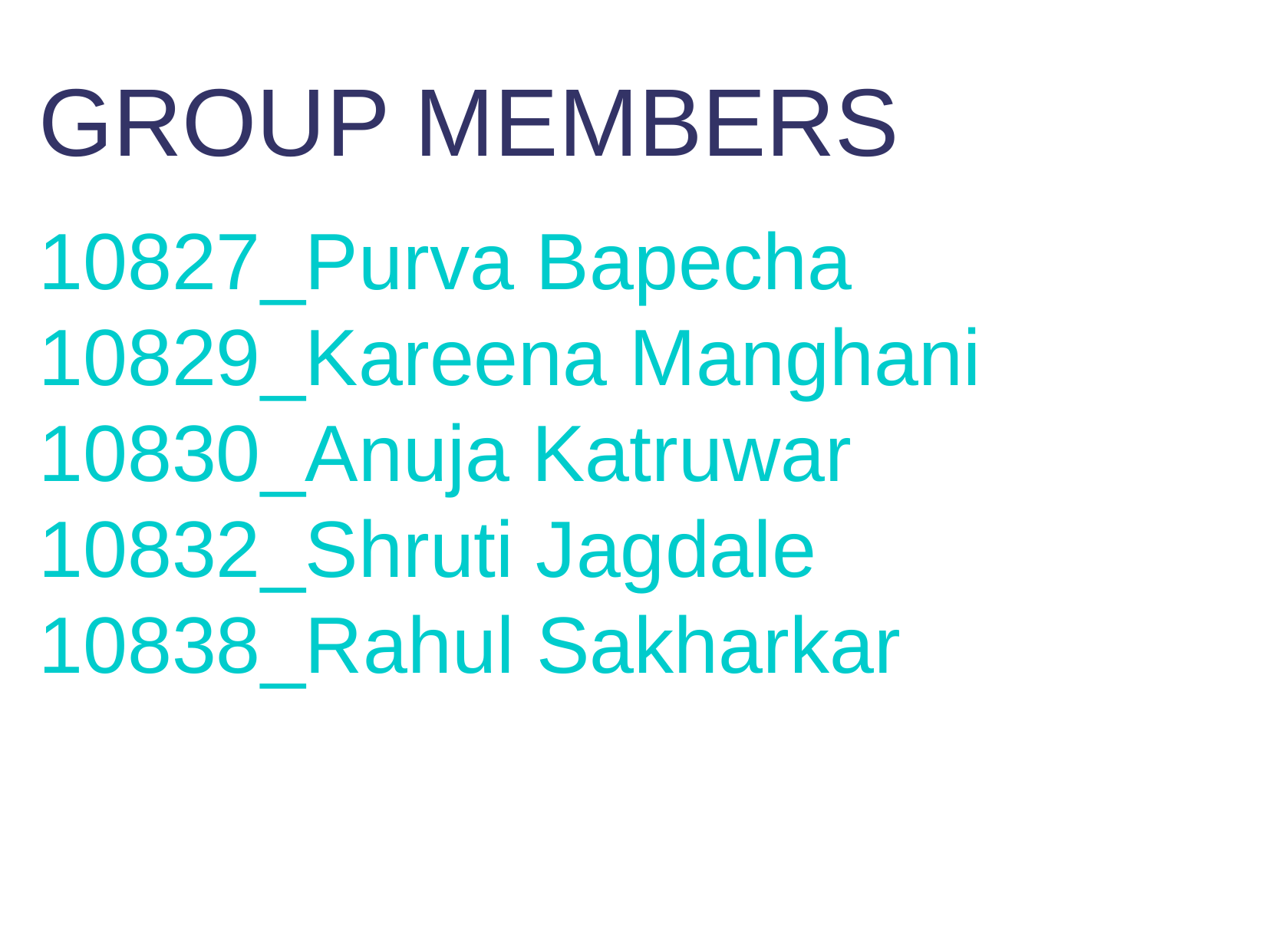

GROUP MEMBERS

10827_Purva Bapecha
10829_Kareena Manghani
10830_Anuja Katruwar
10832_Shruti Jagdale
10838_Rahul Sakharkar